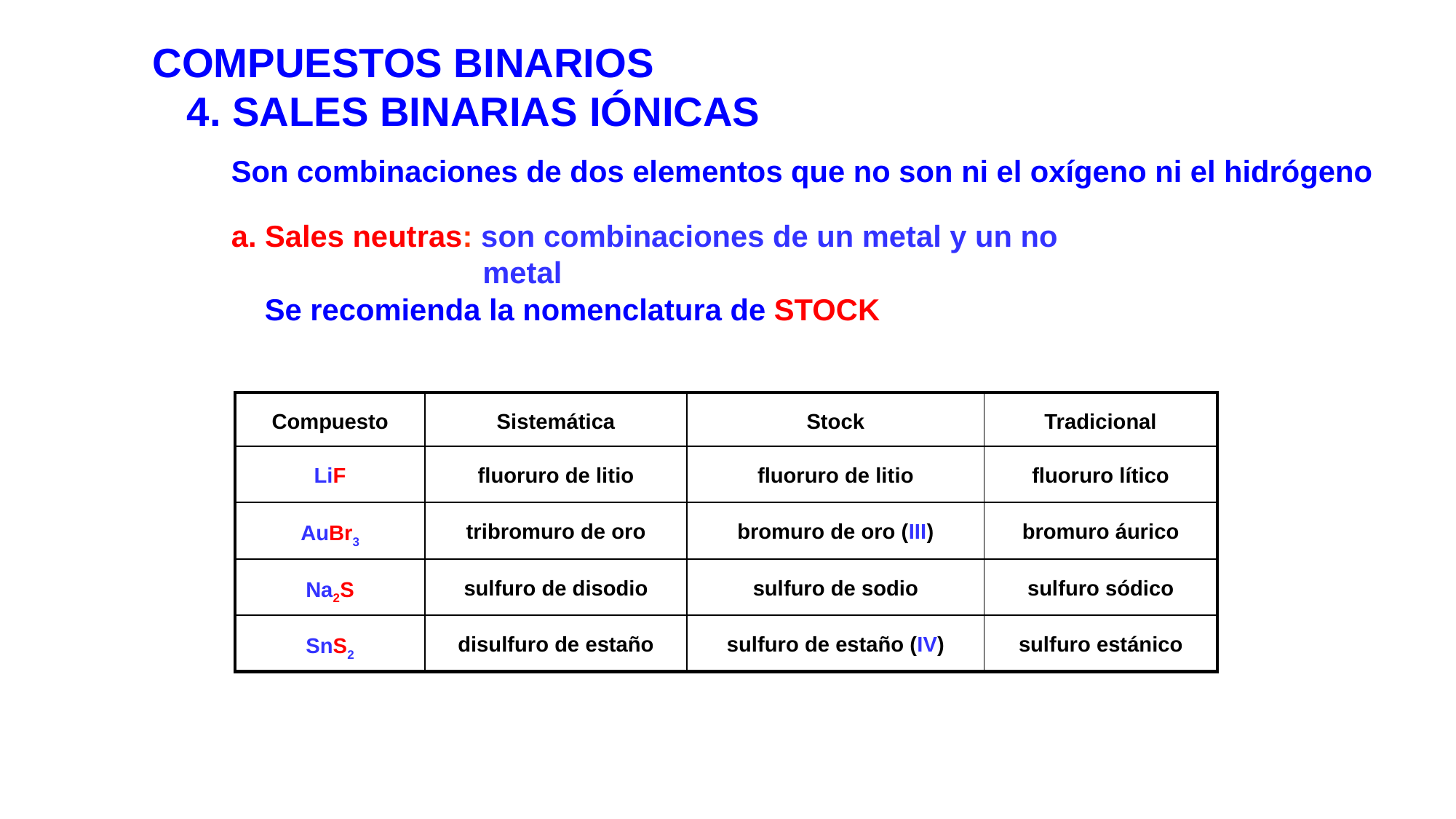

COMPUESTOS BINARIOS
   4. SALES BINARIAS IÓNICAS
Son combinaciones de dos elementos que no son ni el oxígeno ni el hidrógeno
a. Sales neutras: son combinaciones de un metal y un no 	                 metal
    Se recomienda la nomenclatura de STOCK
| Compuesto | Sistemática | Stock | Tradicional |
| --- | --- | --- | --- |
| LiF | fluoruro de litio | fluoruro de litio | fluoruro lítico |
| AuBr3 | tribromuro de oro | bromuro de oro (III) | bromuro áurico |
| Na2S | sulfuro de disodio | sulfuro de sodio | sulfuro sódico |
| SnS2 | disulfuro de estaño | sulfuro de estaño (IV) | sulfuro estánico |